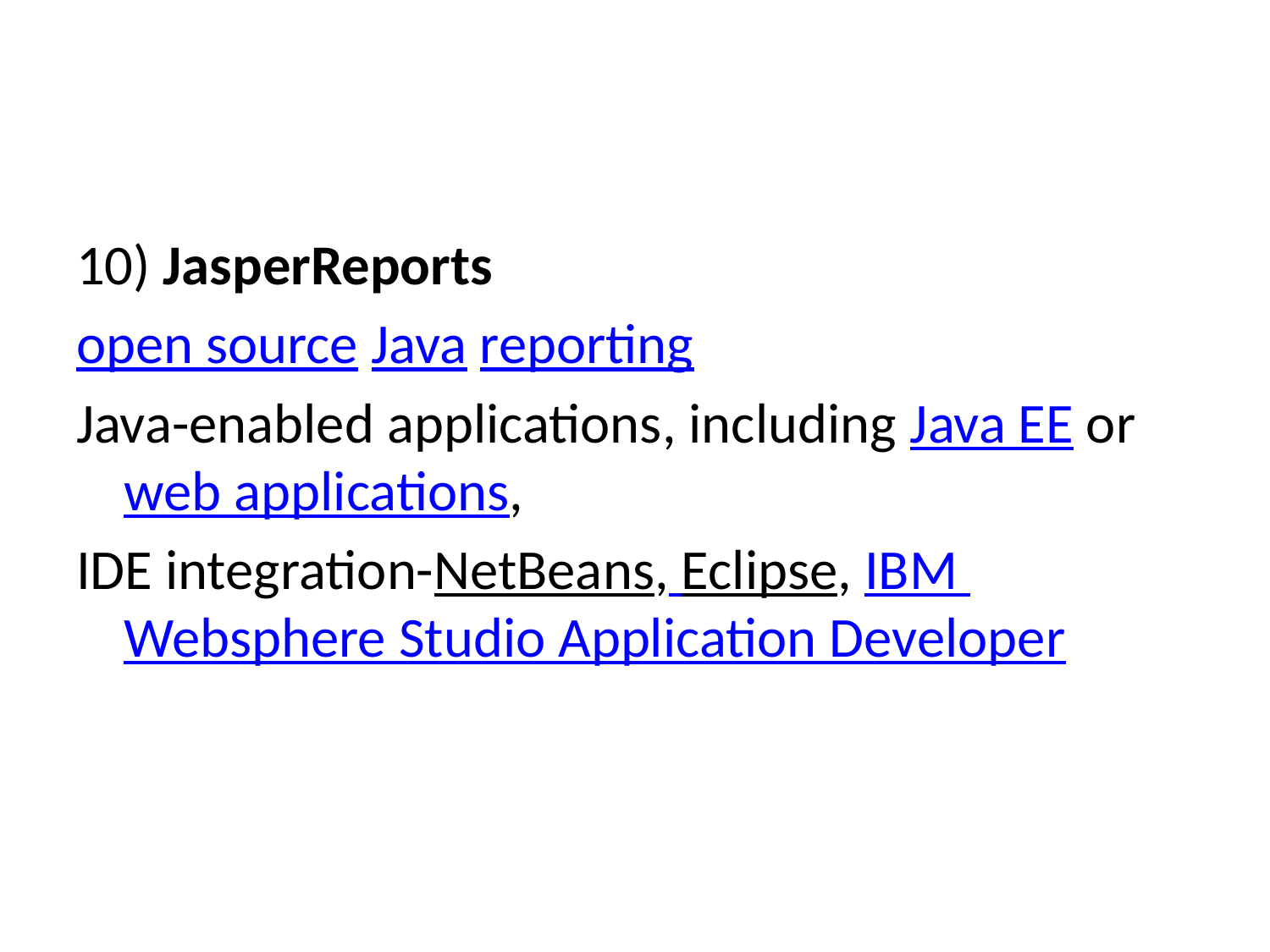

10) JasperReports
open source Java reporting
Java-enabled applications, including Java EE or web applications,
IDE integration-NetBeans, Eclipse, IBM Websphere Studio Application Developer